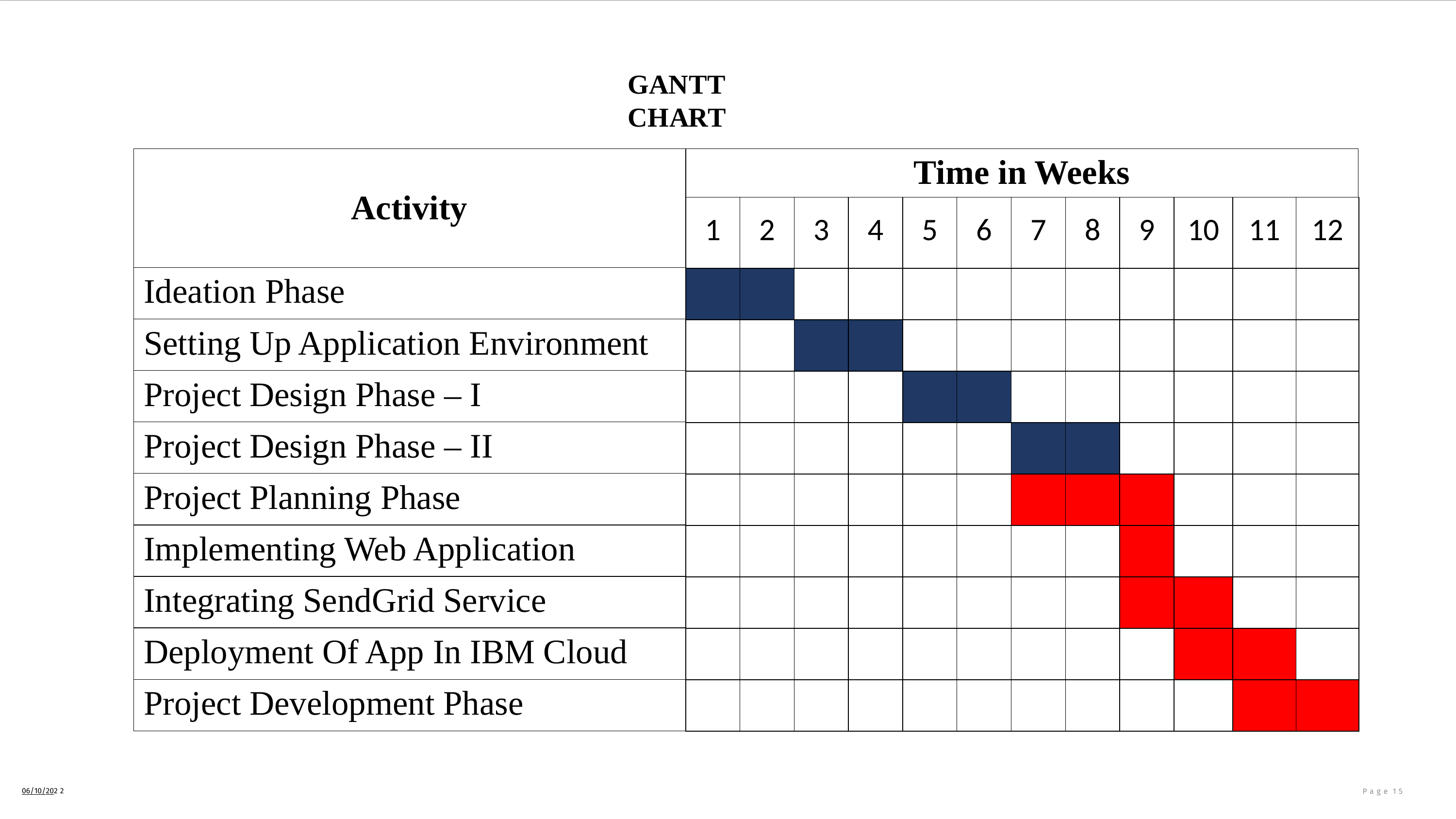

GANTT CHART
| Activity |
| --- |
| Ideation Phase |
| Setting Up Application Environment |
| Project Design Phase – I |
| Project Design Phase – II |
| Project Planning Phase |
| Implementing Web Application |
| Integrating SendGrid Service |
| Deployment Of App In IBM Cloud |
| Project Development Phase |
| Time in Weeks |
| --- |
| 1 | 2 | 3 | 4 | 5 | 6 | 7 | 8 | 9 | 10 | 11 | 12 |
| --- | --- | --- | --- | --- | --- | --- | --- | --- | --- | --- | --- |
|  |  |  |  |  |  |  |  |  |  |  |  |
|  |  |  |  |  |  |  |  |  |  |  |  |
|  |  |  |  |  |  |  |  |  |  |  |  |
|  |  |  |  |  |  |  |  |  |  |  |  |
|  |  |  |  |  |  |  |  |  |  |  |  |
|  |  |  |  |  |  |  |  |  |  |  |  |
|  |  |  |  |  |  |  |  |  |  |  |  |
|  |  |  |  |  |  |  |  |  |  |  |  |
|  |  |  |  |  |  |  |  |  |  |  |  |
06/10/2022
Page 15